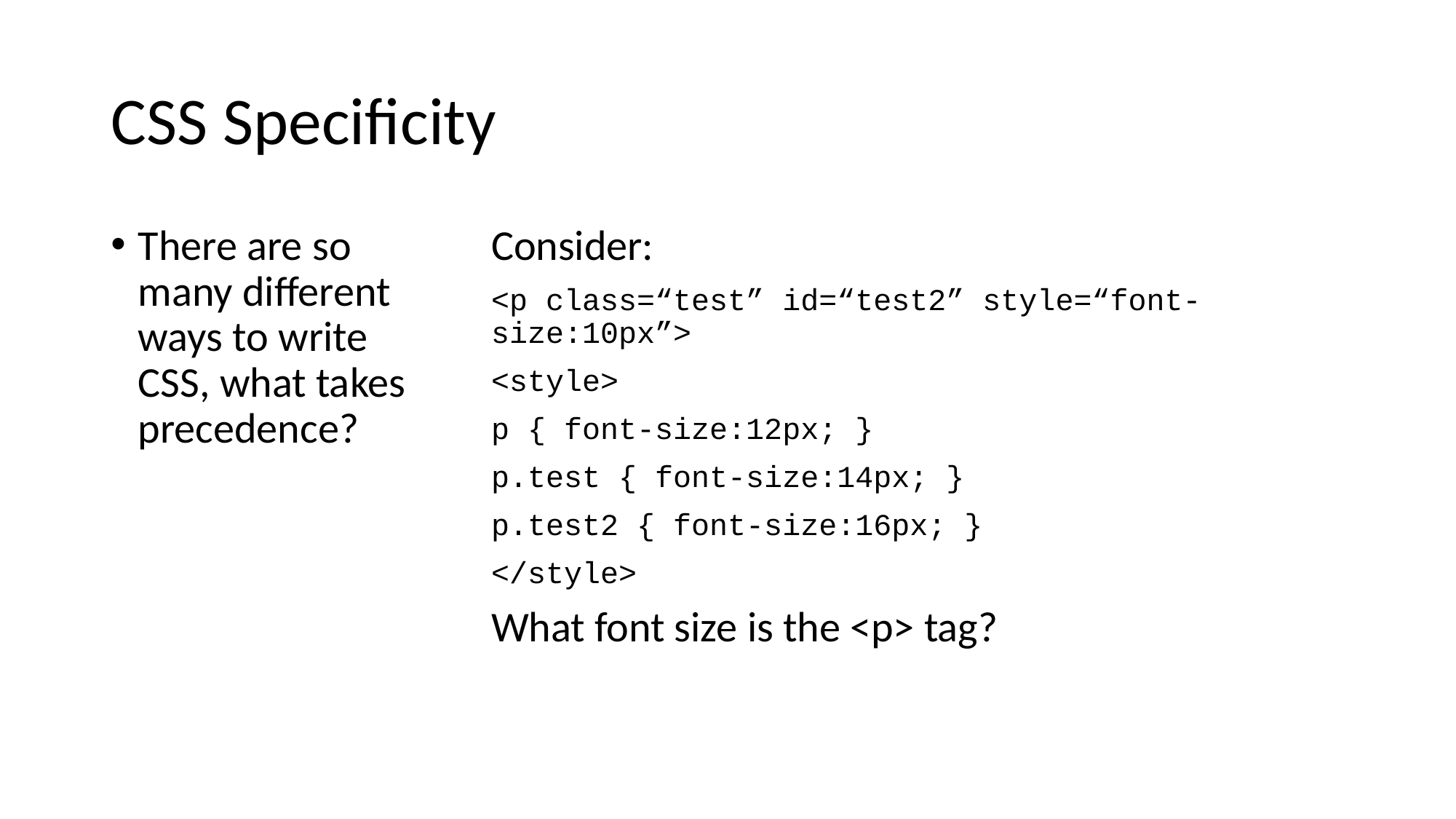

# CSS Specificity
There are so many different ways to write CSS, what takes precedence?

Consider:
<p class=“test” id=“test2” style=“font-size:10px”>
<style>
p { font-size:12px; }
p.test { font-size:14px; }
p.test2 { font-size:16px; }
</style>
What font size is the <p> tag?